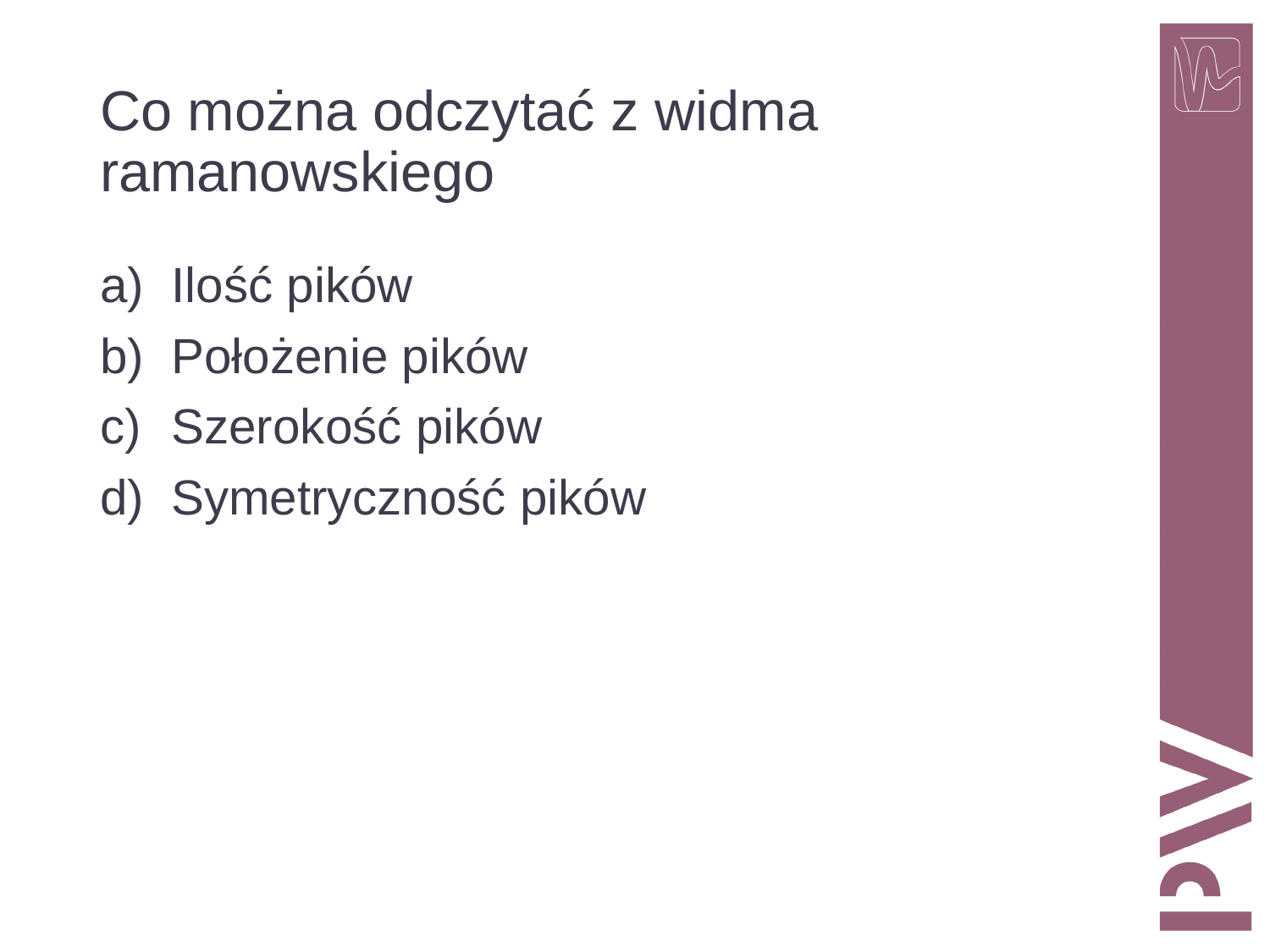

# Co można odczytać z widma ramanowskiego
Ilość pików
Położenie pików
Szerokość pików
Symetryczność pików